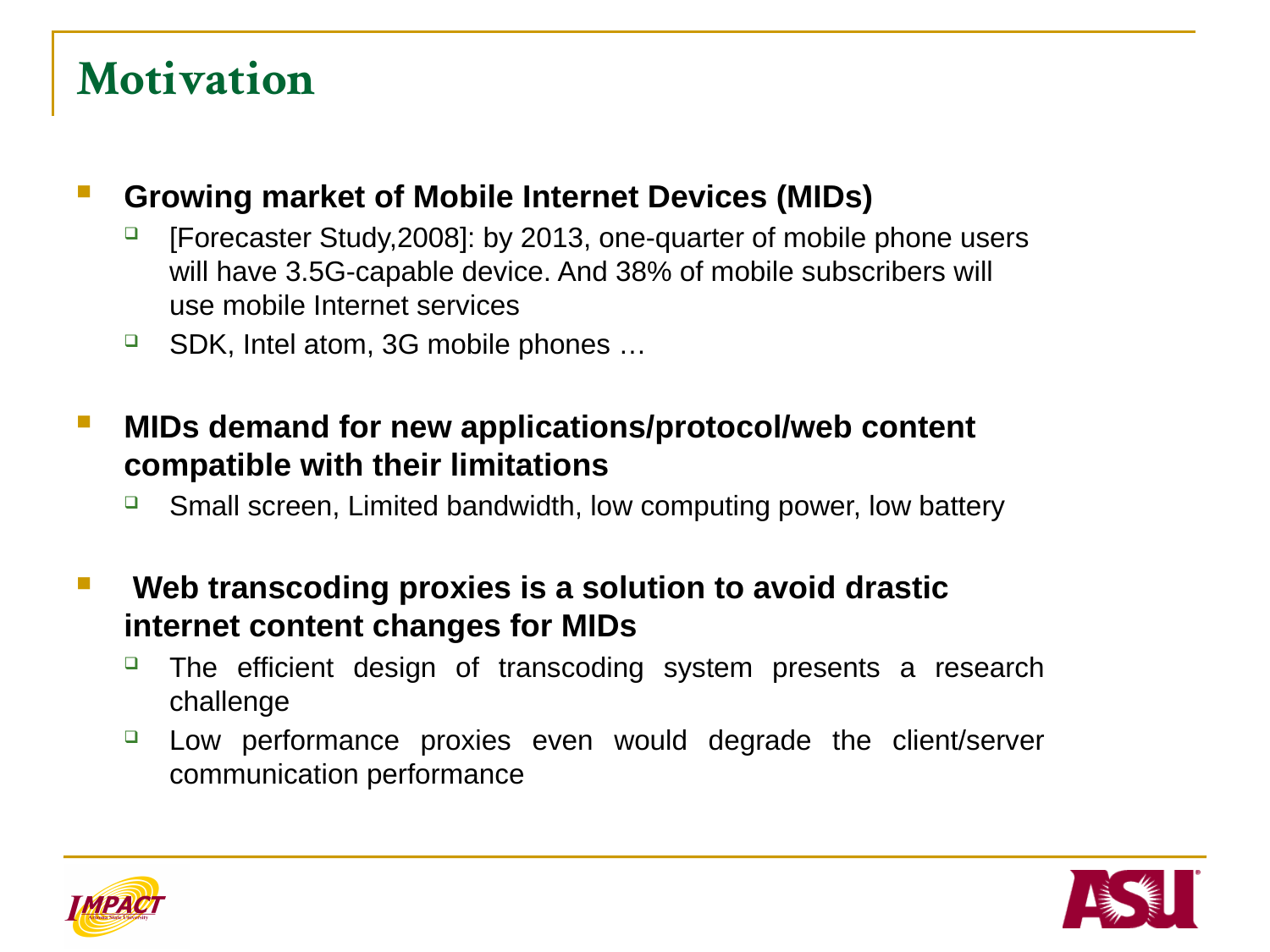

# Motivation
Growing market of Mobile Internet Devices (MIDs)
[Forecaster Study,2008]: by 2013, one-quarter of mobile phone users will have 3.5G-capable device. And 38% of mobile subscribers will use mobile Internet services
SDK, Intel atom, 3G mobile phones …

MIDs demand for new applications/protocol/web content compatible with their limitations
Small screen, Limited bandwidth, low computing power, low battery

 Web transcoding proxies is a solution to avoid drastic internet content changes for MIDs
The efficient design of transcoding system presents a research challenge
Low performance proxies even would degrade the client/server communication performance